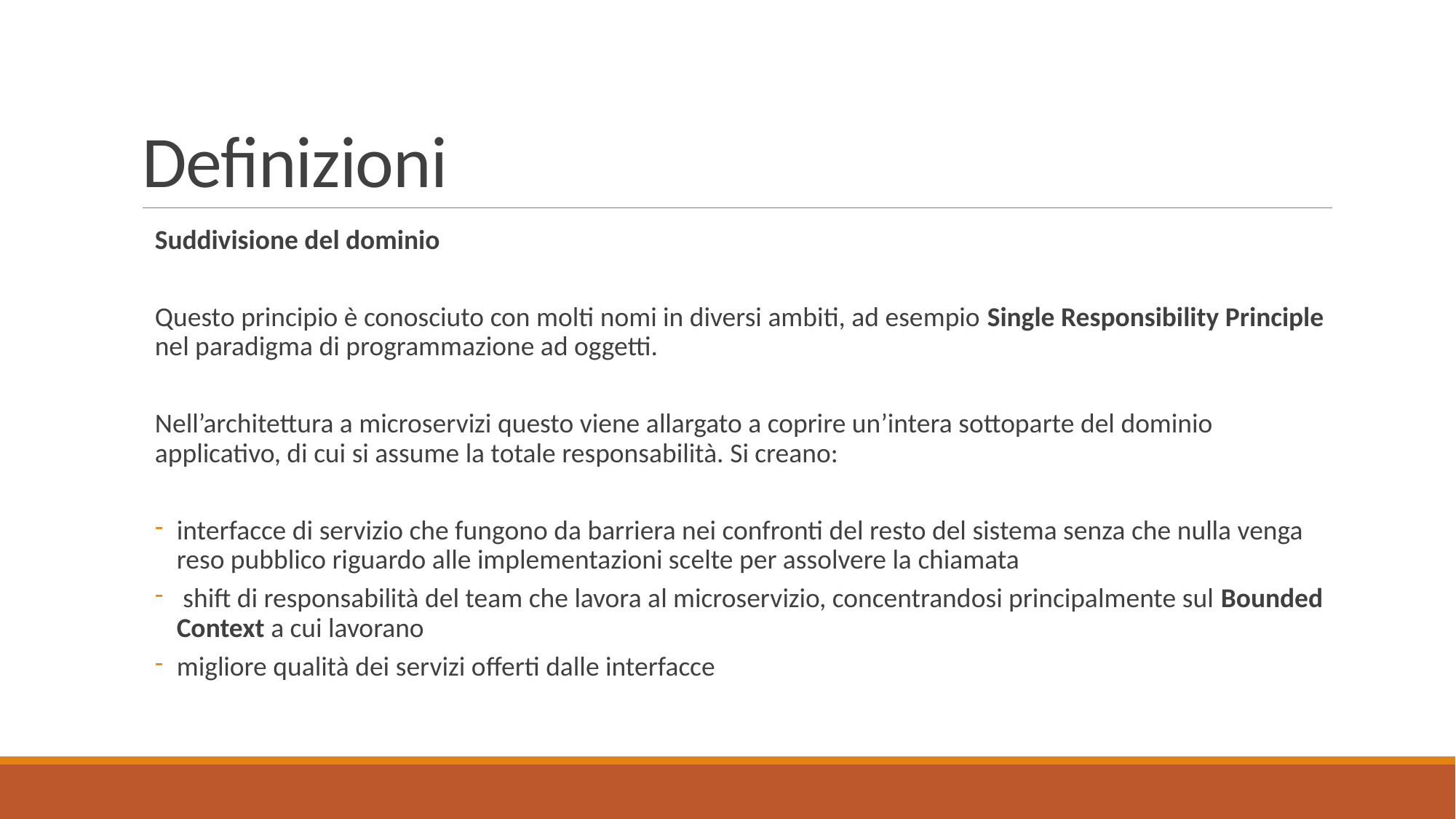

# Definizioni
Suddivisione del dominio

Questo principio è conosciuto con molti nomi in diversi ambiti, ad esempio Single Responsibility Principle nel paradigma di programmazione ad oggetti.

Nell’architettura a microservizi questo viene allargato a coprire un’intera sottoparte del dominio applicativo, di cui si assume la totale responsabilità. Si creano:

interfacce di servizio che fungono da barriera nei confronti del resto del sistema senza che nulla venga reso pubblico riguardo alle implementazioni scelte per assolvere la chiamata
 shift di responsabilità del team che lavora al microservizio, concentrandosi principalmente sul Bounded Context a cui lavorano
migliore qualità dei servizi oﬀerti dalle interfacce